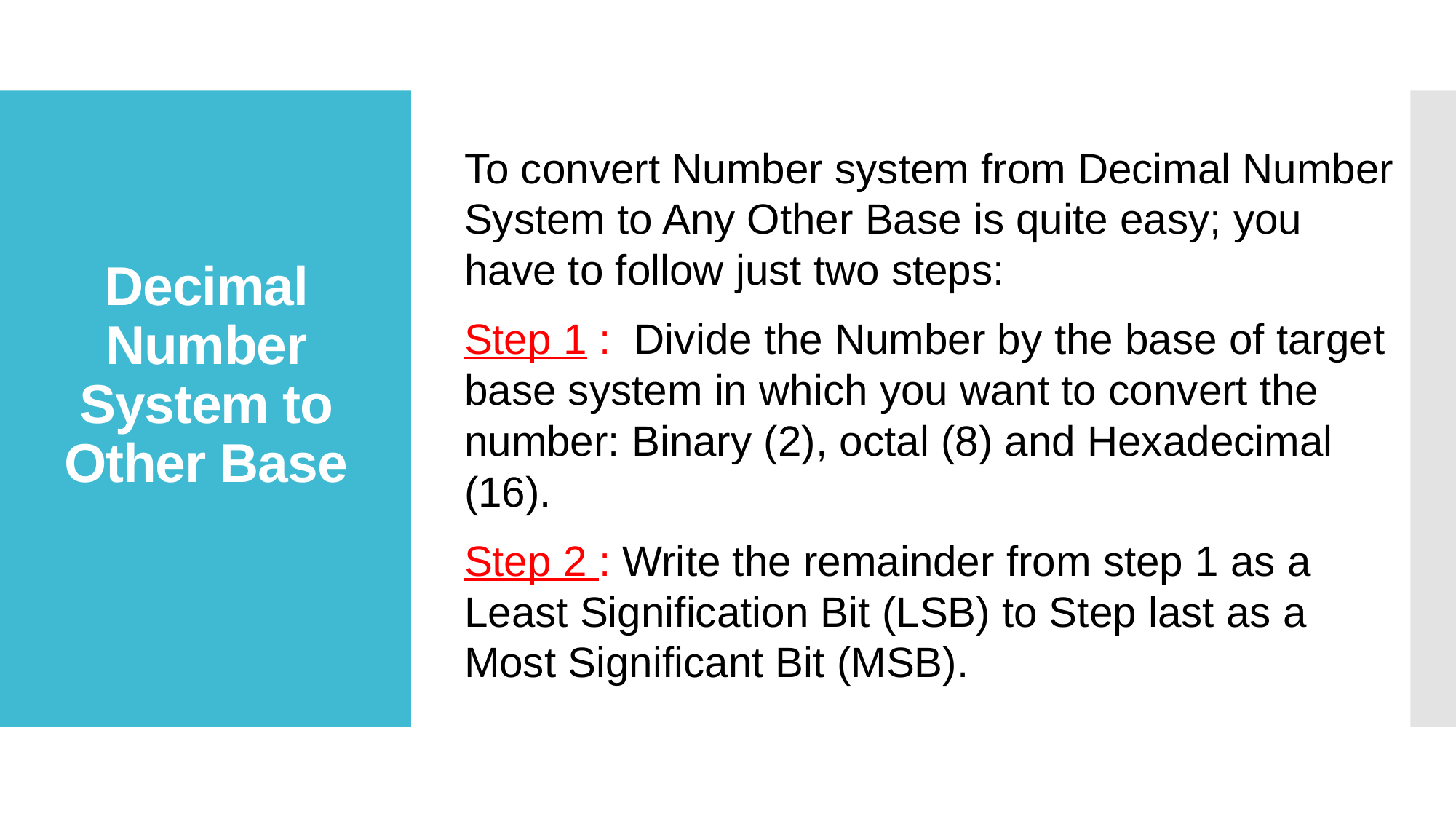

To convert Number system from Decimal Number System to Any Other Base is quite easy; you have to follow just two steps:
Step 1 :  Divide the Number by the base of target base system in which you want to convert the number: Binary (2), octal (8) and Hexadecimal (16).
Step 2 : Write the remainder from step 1 as a Least Signification Bit (LSB) to Step last as a Most Significant Bit (MSB).
# Decimal Number System to Other Base